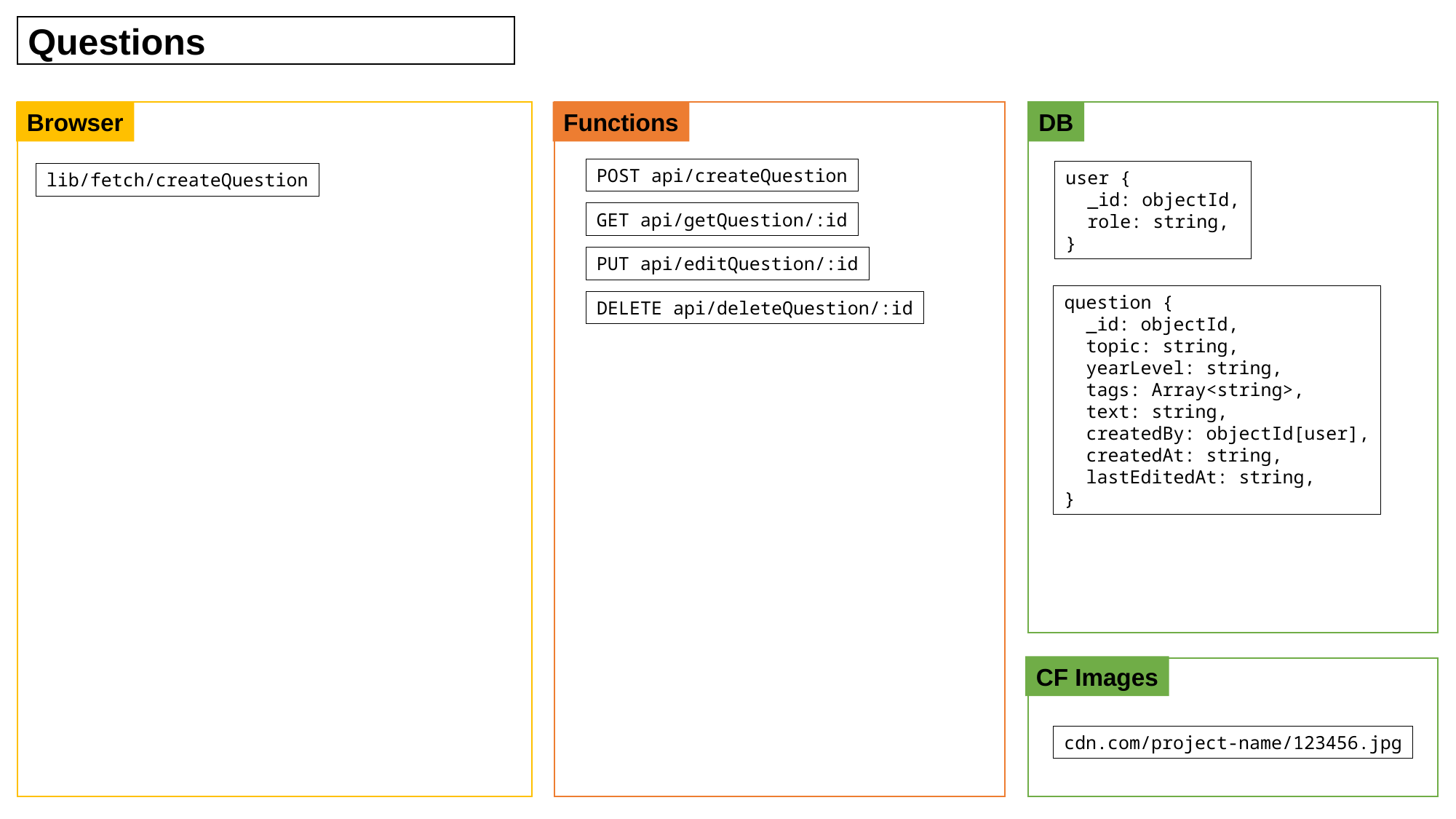

Questions

Browser

Functions
DB
POST api/createQuestion
user {
  _id: objectId,
  role: string,
}
lib/fetch/createQuestion
GET api/getQuestion/:id
PUT api/editQuestion/:id
question {
  _id: objectId,
  topic: string,
  yearLevel: string,
  tags: Array<string>,
  text: string,
  createdBy: objectId[user],
  createdAt: string,
  lastEditedAt: string,
}
DELETE api/deleteQuestion/:id
CF Images

cdn.com/project-name/123456.jpg